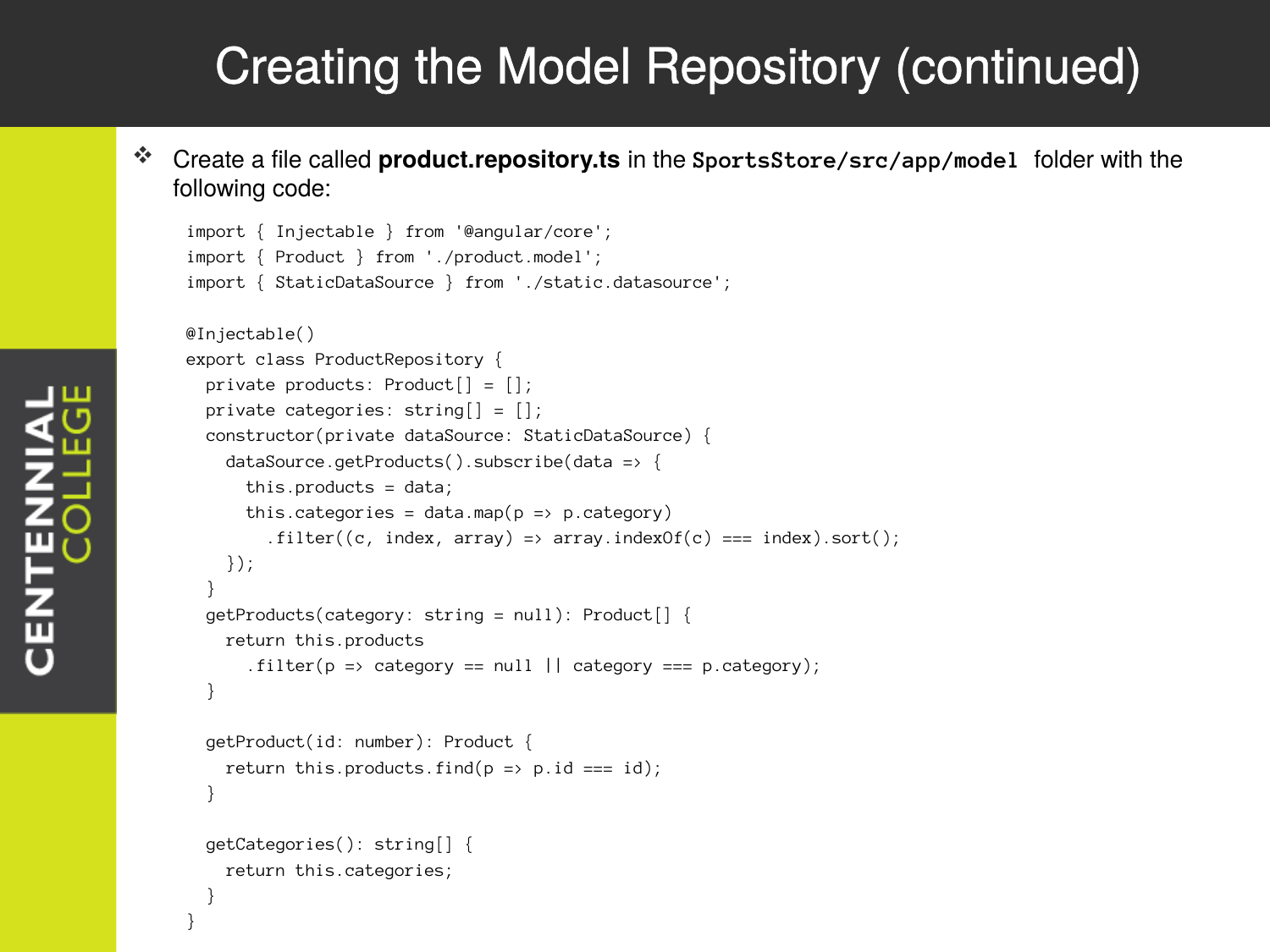

# Creating the Model Repository (continued)
Create a file called product.repository.ts in the SportsStore/src/app/model folder with the following code:

import { Injectable } from '@angular/core';
import { Product } from './product.model';
import { StaticDataSource } from './static.datasource';

@Injectable()
export class ProductRepository {
  private products: Product[] = [];
  private categories: string[] = [];
  constructor(private dataSource: StaticDataSource) {
    dataSource.getProducts().subscribe(data => {
      this.products = data;
      this.categories = data.map(p => p.category)
        .filter((c, index, array) => array.indexOf(c) === index).sort();
    });
  }
  getProducts(category: string = null): Product[] {
    return this.products
      .filter(p => category == null || category === p.category);
  }

  getProduct(id: number): Product {
    return this.products.find(p => p.id === id);
  }

  getCategories(): string[] {
    return this.categories;
  }
}